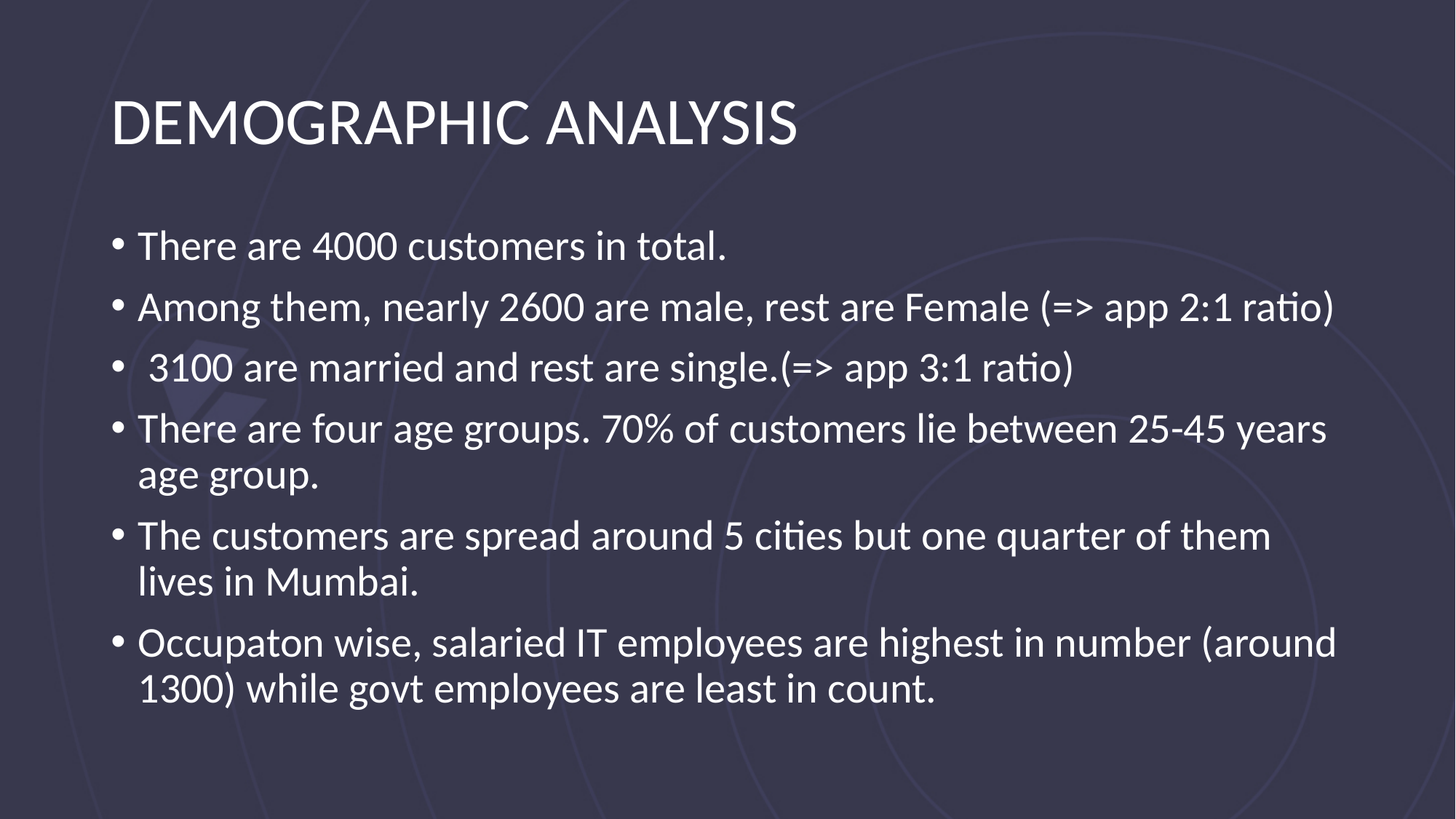

# DEMOGRAPHIC ANALYSIS
There are 4000 customers in total.
Among them, nearly 2600 are male, rest are Female (=> app 2:1 ratio)
 3100 are married and rest are single.(=> app 3:1 ratio)
There are four age groups. 70% of customers lie between 25-45 years age group.
The customers are spread around 5 cities but one quarter of them lives in Mumbai.
Occupaton wise, salaried IT employees are highest in number (around 1300) while govt employees are least in count.